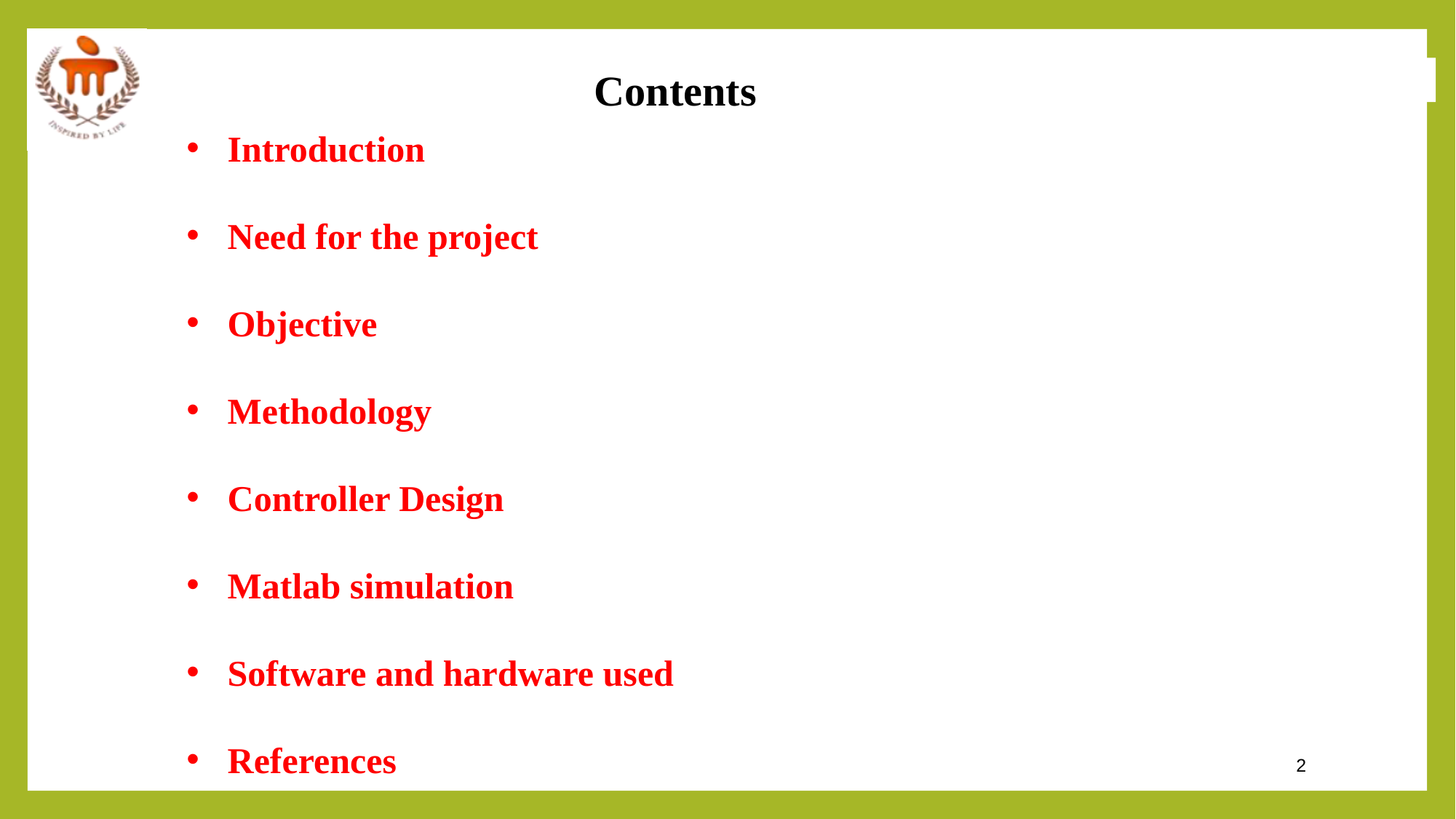

Contents

Introduction

Need for the project

Objective

Methodology

Controller Design

Matlab simulation

Software and hardware used

References

2